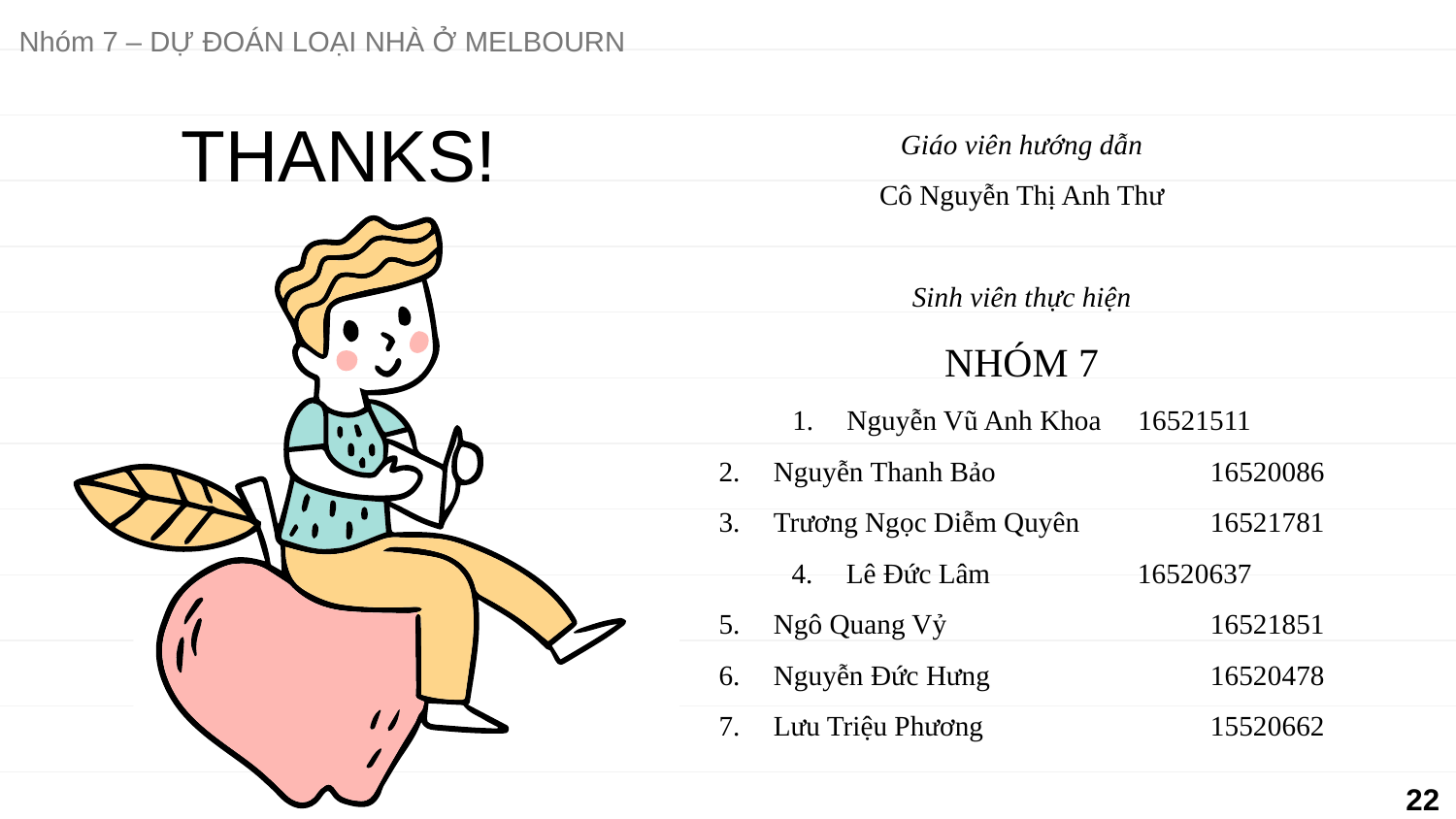

Nhóm 7 – DỰ ĐOÁN LOẠI NHÀ Ở MELBOURN
# THANKS!
Giáo viên hướng dẫn
Cô Nguyễn Thị Anh Thư

Sinh viên thực hiện
NHÓM 7
Nguyễn Vũ Anh Khoa	16521511
Nguyễn Thanh Bảo		16520086
Trương Ngọc Diễm Quyên	16521781
Lê Đức Lâm		16520637
Ngô Quang Vỷ		16521851
Nguyễn Đức Hưng		16520478
Lưu Triệu Phương		15520662

CẢM ƠN CÔ VÀ CÁC BẠN ĐÃ QUAN TÂM THEO DÕI!!!

Please keep this slide for attribution.
22